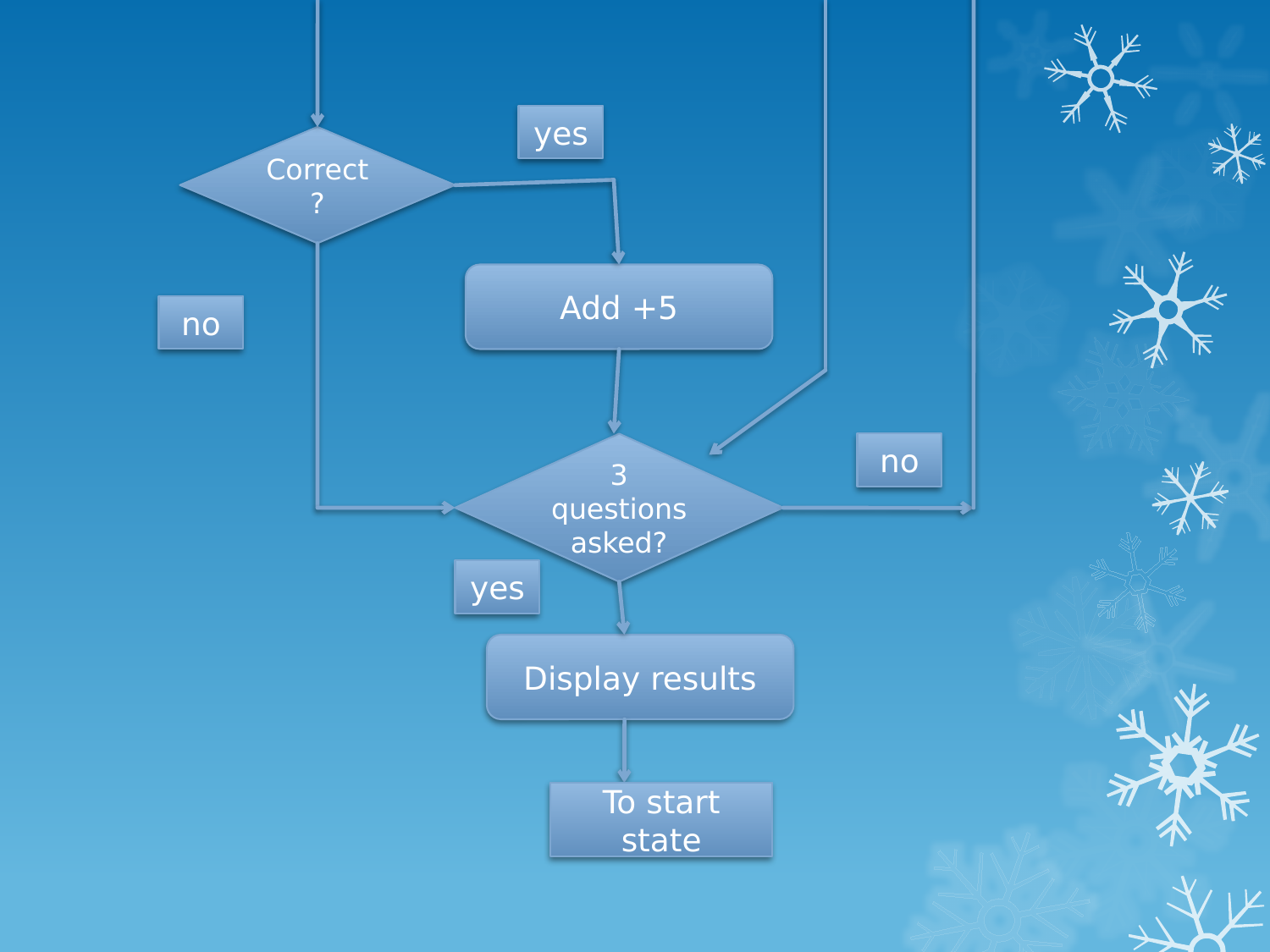

yes
Correct?
Add +5
no
3 questions asked?
no
yes
Display results
To start state